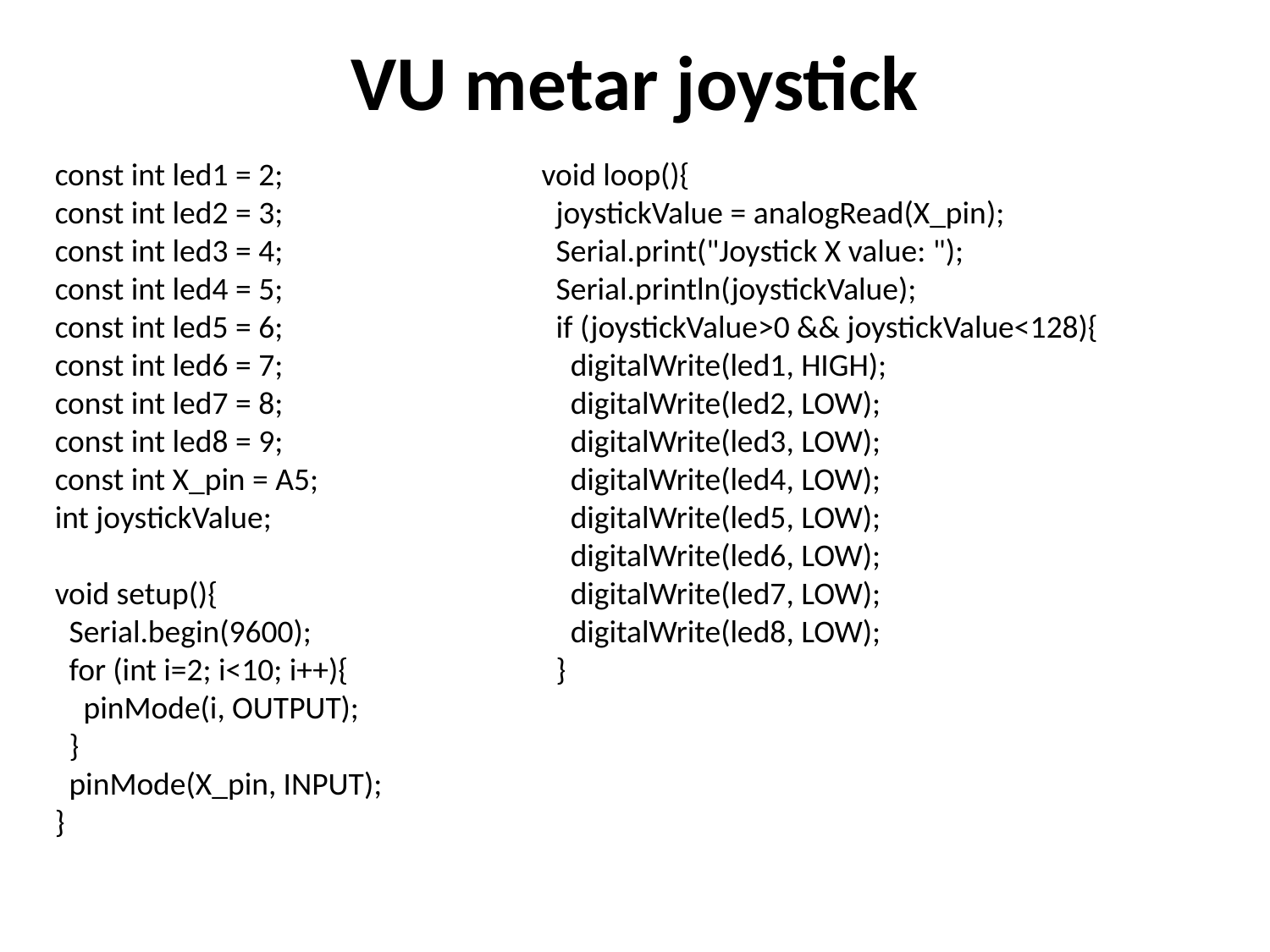

# VU metar joystick
const int led1 = 2;
const int led2 = 3;
const int led3 = 4;
const int led4 = 5;
const int led5 = 6;
const int led6 = 7;
const int led7 = 8;
const int led8 = 9;
const int X_pin = A5;
int joystickValue;

void setup(){
  Serial.begin(9600);
  for (int i=2; i<10; i++){
    pinMode(i, OUTPUT);
  }
  pinMode(X_pin, INPUT);
}
void loop(){
  joystickValue = analogRead(X_pin);
  Serial.print("Joystick X value: ");
  Serial.println(joystickValue);
  if (joystickValue>0 && joystickValue<128){
    digitalWrite(led1, HIGH);
    digitalWrite(led2, LOW);
    digitalWrite(led3, LOW);
    digitalWrite(led4, LOW);
    digitalWrite(led5, LOW);
    digitalWrite(led6, LOW);
    digitalWrite(led7, LOW);
    digitalWrite(led8, LOW);
  }